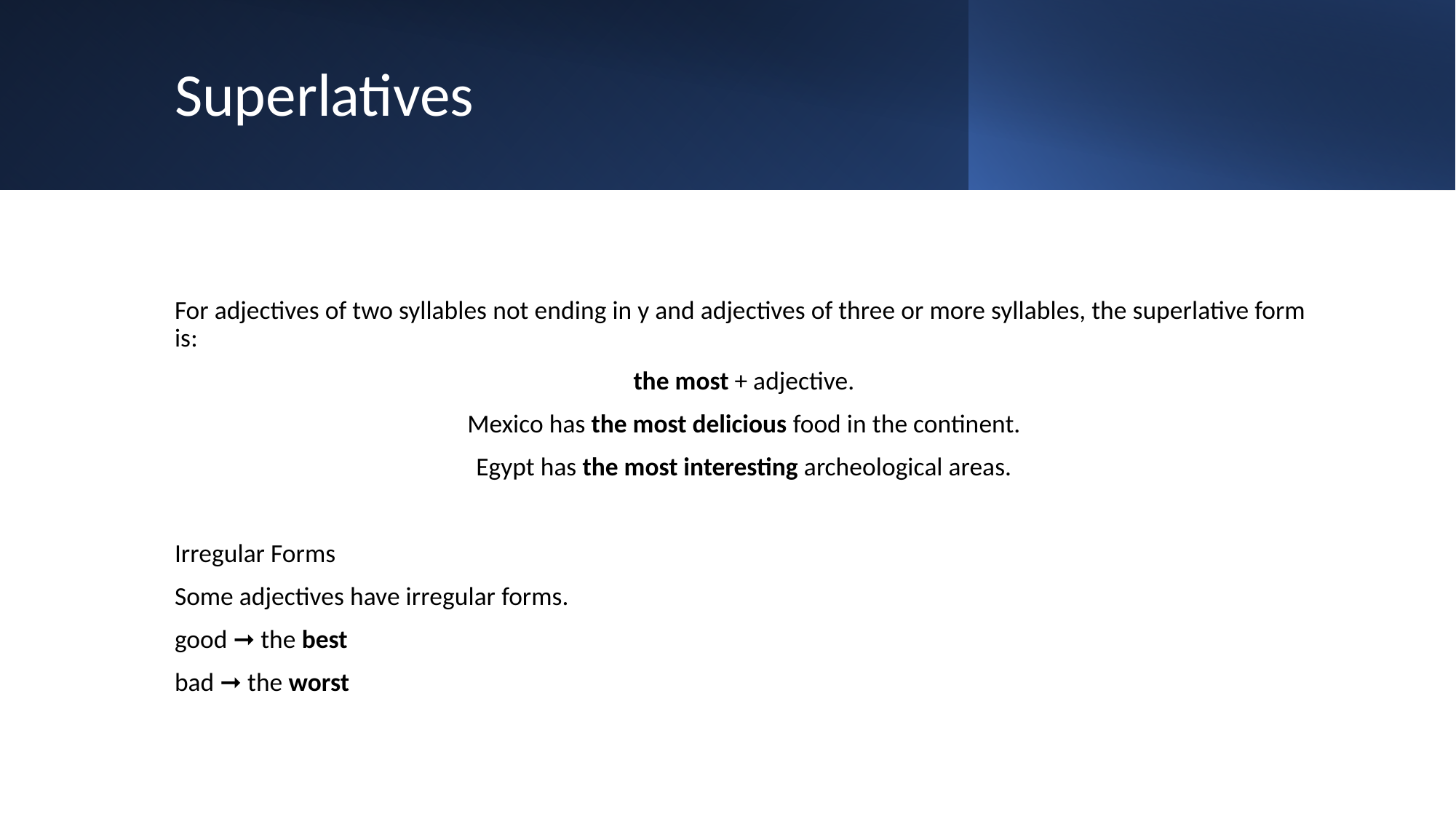

# Superlatives
For adjectives of two syllables not ending in y and adjectives of three or more syllables, the superlative form is:
the most + adjective.
Mexico has the most delicious food in the continent.
Egypt has the most interesting archeological areas.

Irregular Forms
Some adjectives have irregular forms.
good ➞ the best
bad ➞ the worst